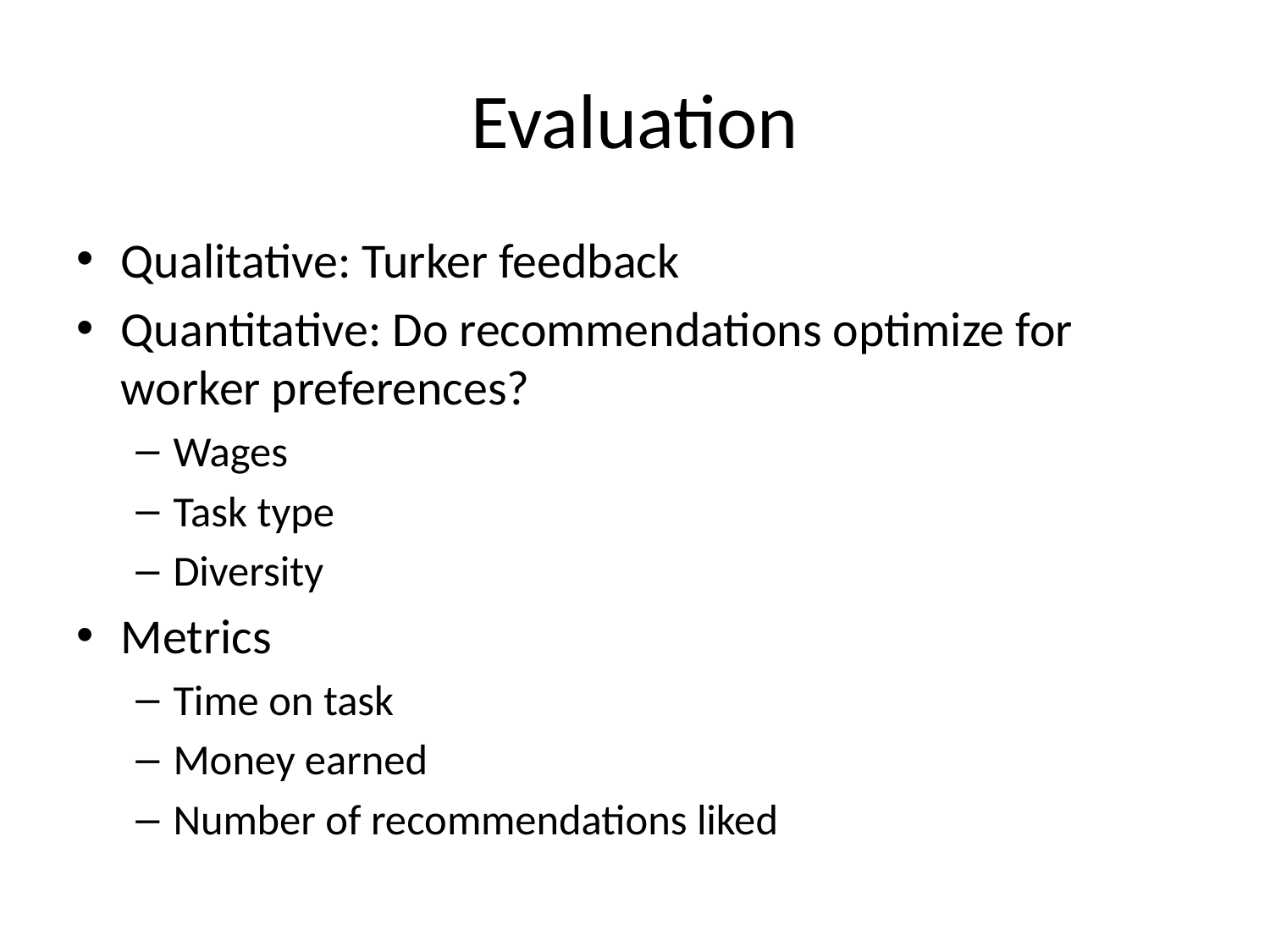

# Evaluation
Qualitative: Turker feedback
Quantitative: Do recommendations optimize for worker preferences?
Wages
Task type
Diversity
Metrics
Time on task
Money earned
Number of recommendations liked